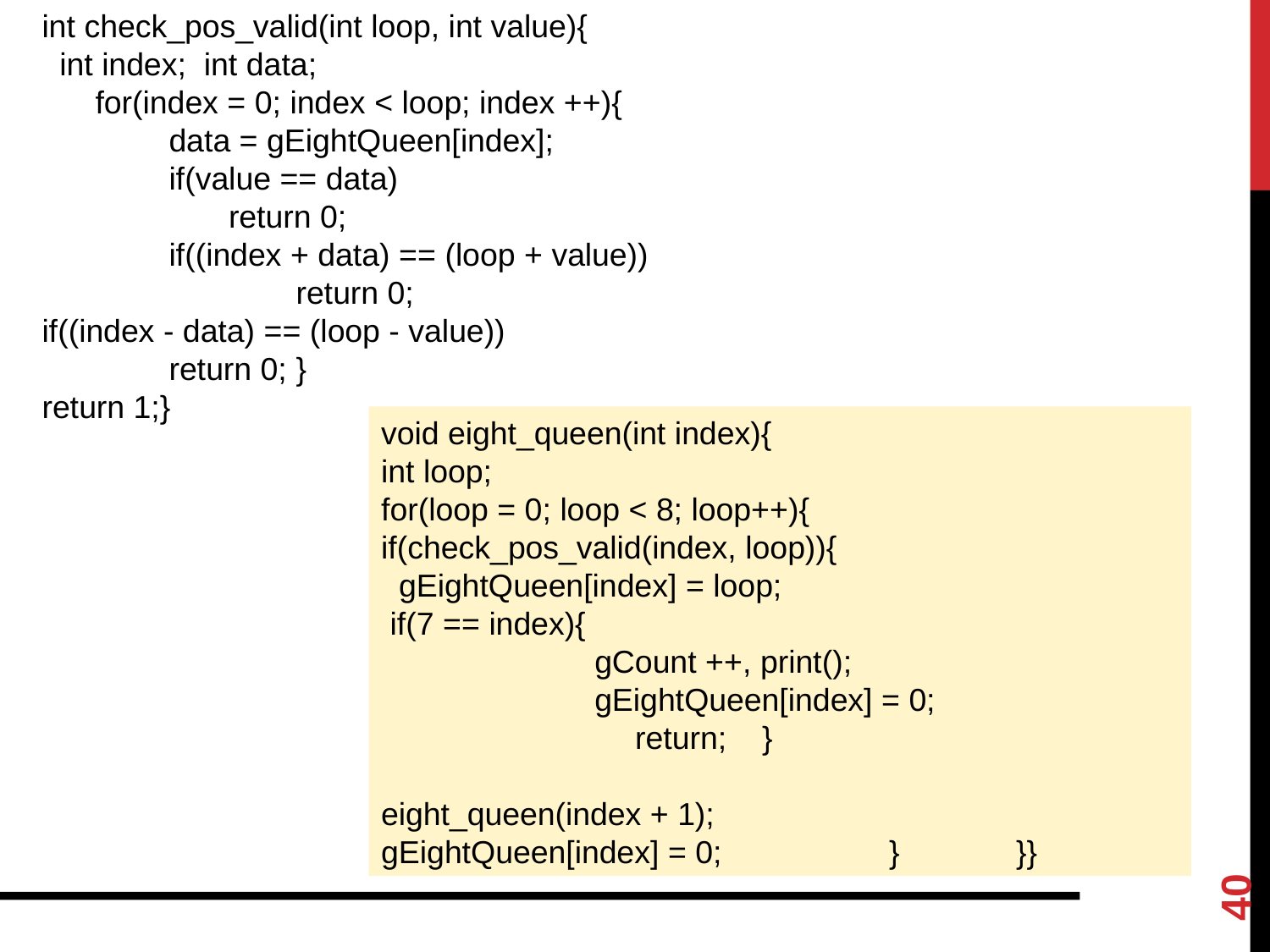

int check_pos_valid(int loop, int value){
  int index;  int data;
      for(index = 0; index < loop; index ++){		data = gEightQueen[index]; 		if(value == data)
                     return 0;
	if((index + data) == (loop + value))			return 0; 		if((index - data) == (loop - value))			return 0;	}
return 1;}
void eight_queen(int index){
int loop;
for(loop = 0; loop < 8; loop++){		if(check_pos_valid(index, loop)){			       gEightQueen[index] = loop; 			      if(7 == index){
                        gCount ++, print();
                        gEightQueen[index] = 0;				return;	}
						eight_queen(index + 1);			gEightQueen[index] = 0;		}	}}
40